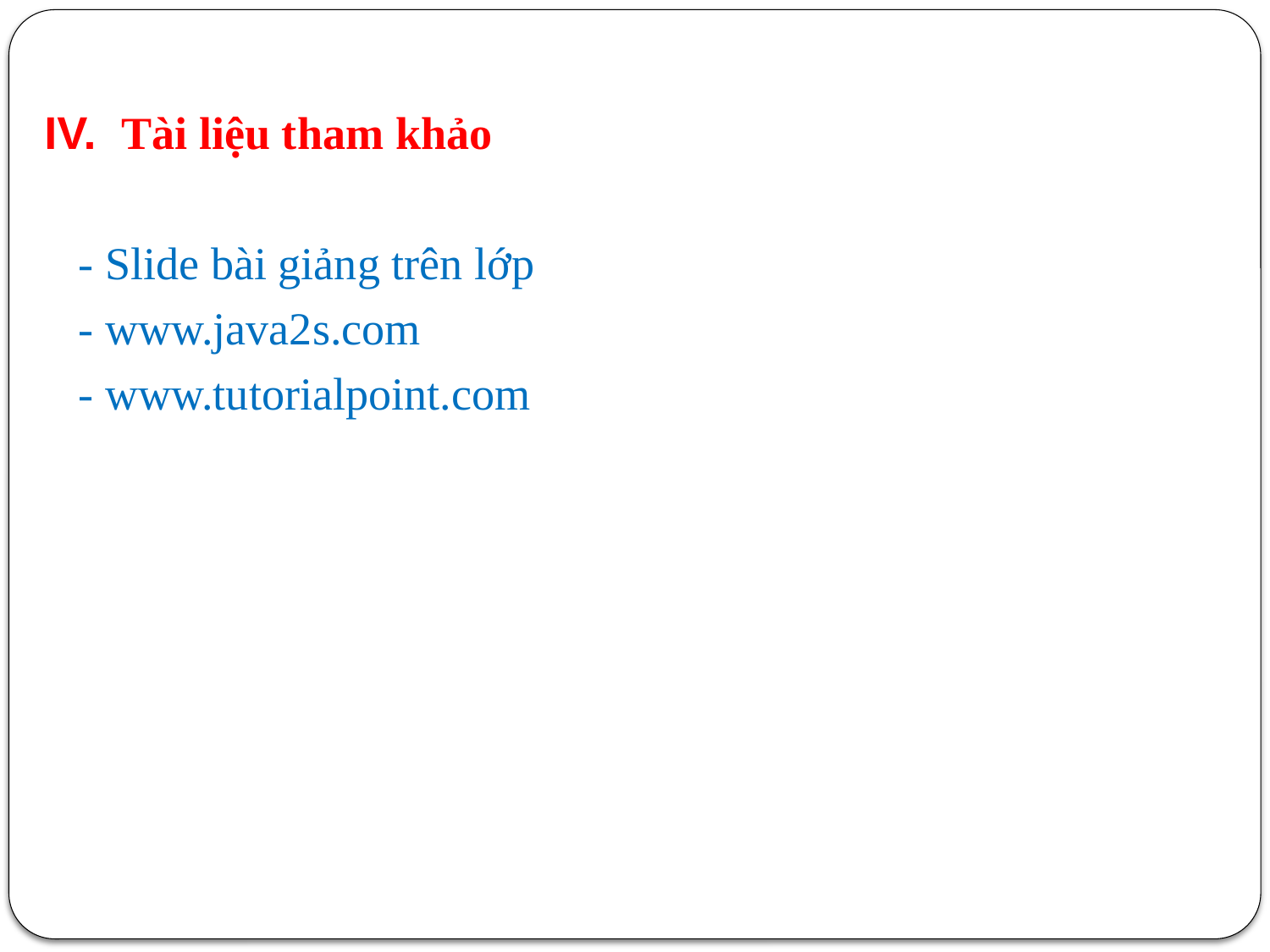

IV.  Tài liệu tham khảo

   - Slide bài giảng trên lớp
   - www.java2s.com
   - www.tutorialpoint.com